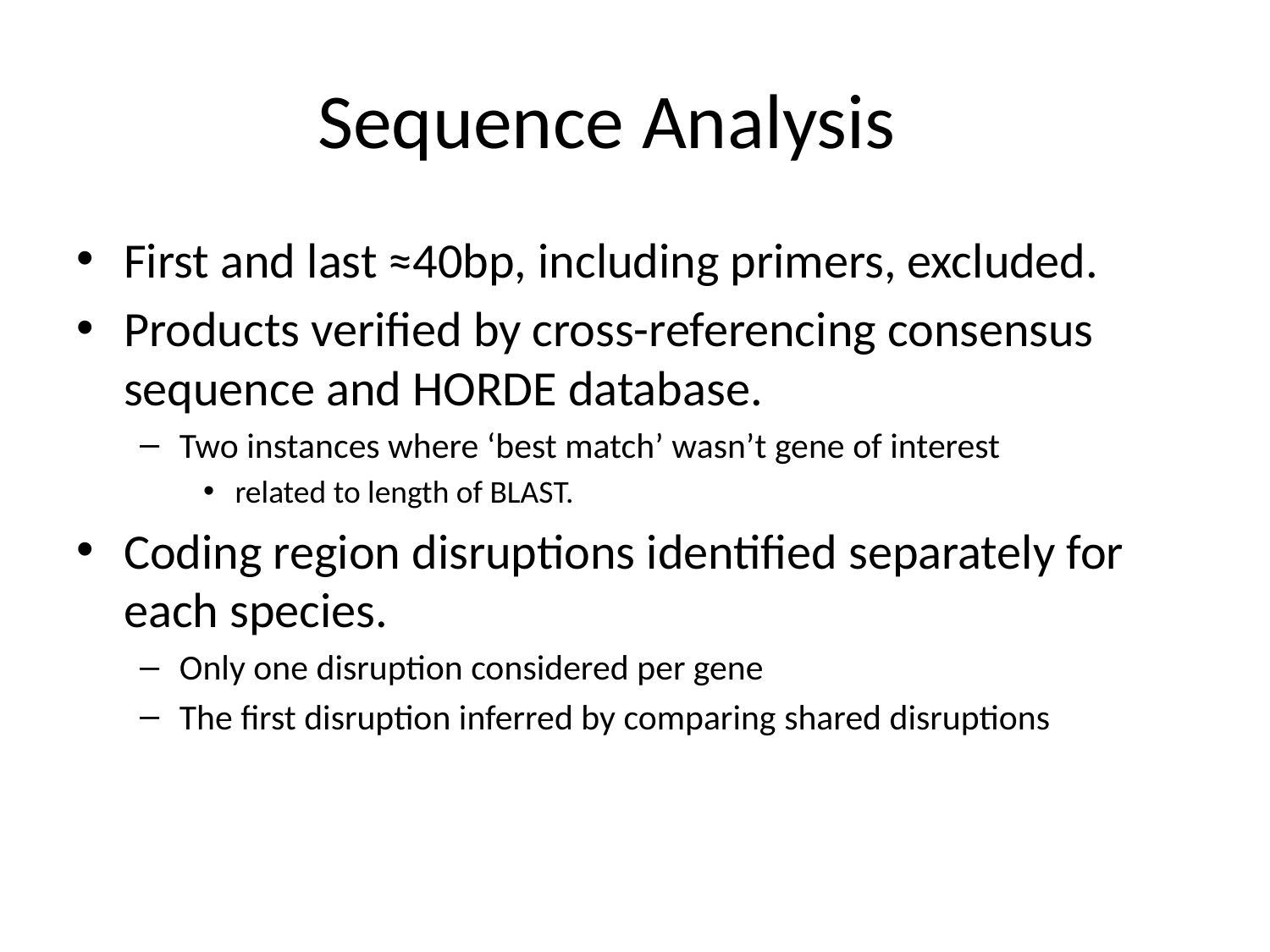

# Sequence Analysis
First and last ≈40bp, including primers, excluded.
Products verified by cross-referencing consensus sequence and HORDE database.
Two instances where ‘best match’ wasn’t gene of interest
related to length of BLAST.
Coding region disruptions identified separately for each species.
Only one disruption considered per gene
The first disruption inferred by comparing shared disruptions